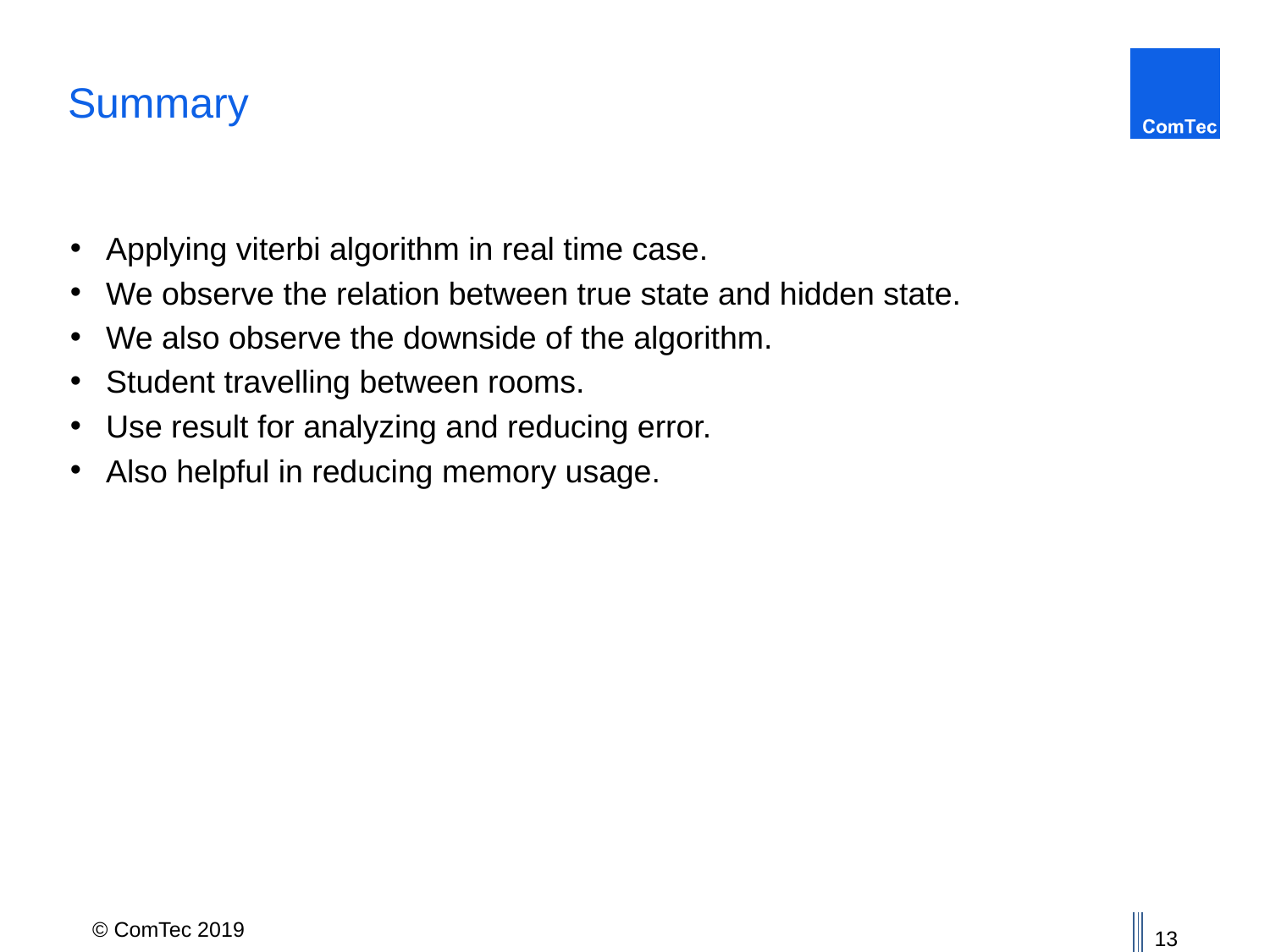

# Summary
Applying viterbi algorithm in real time case.
We observe the relation between true state and hidden state.
We also observe the downside of the algorithm.
Student travelling between rooms.
Use result for analyzing and reducing error.
Also helpful in reducing memory usage.